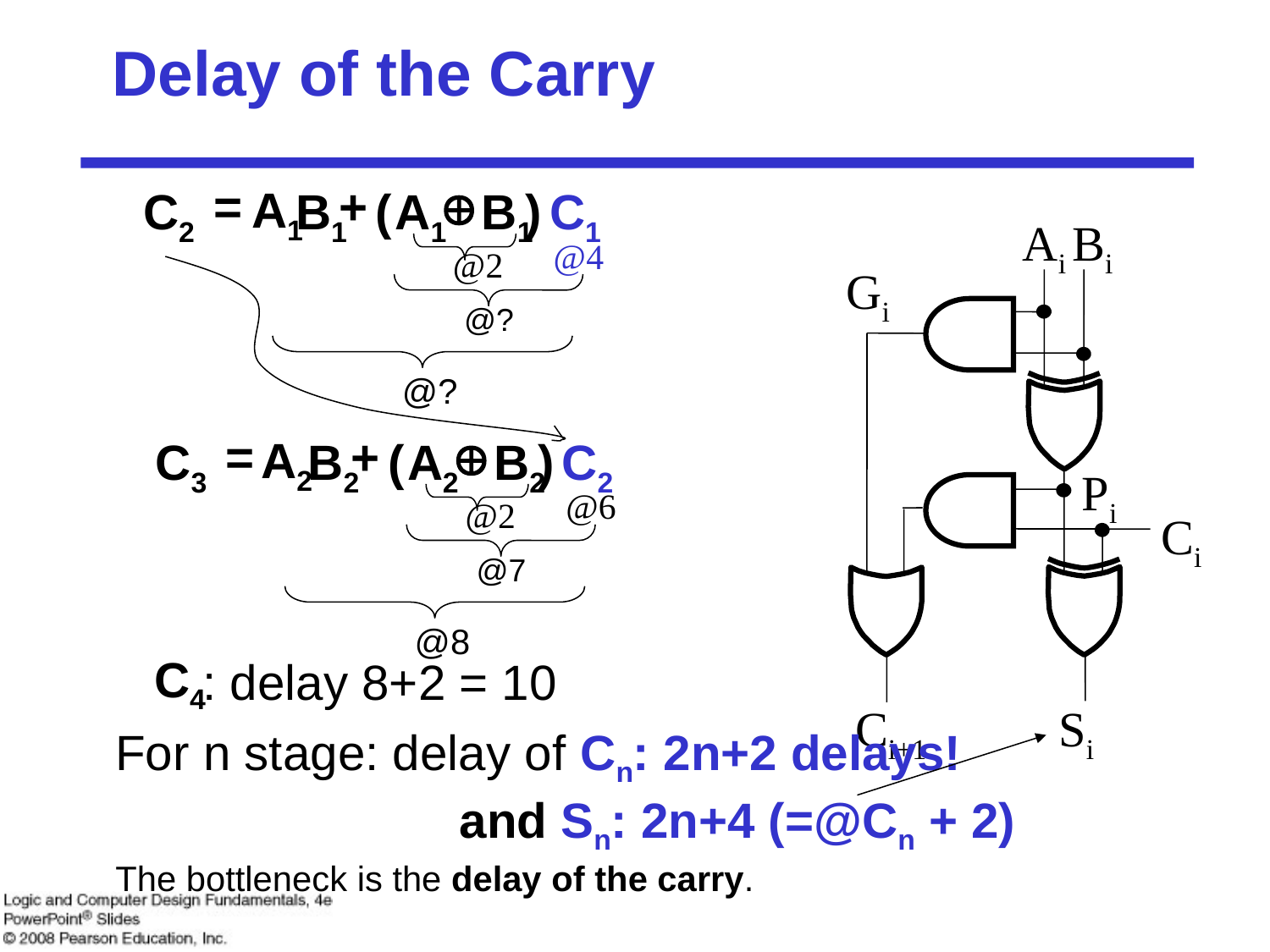

# Delay of the Carry
=
+
⊕
A1
C2
B1
(
A1
B1
)
C1

Ai
Bi
Gi

Pi

Ci

Ci+1
Si
@4

@2
@?

@?
=
+
⊕
A2
C3
B2
(
A2
B2
)
C2

@6
@2

@7
@8
C4
: delay 8+2 = 10

For n stage: delay of Cn: 2n+2 delays!
                         and Sn: 2n+4 (=@Cn + 2)
The bottleneck is the delay of the carry.